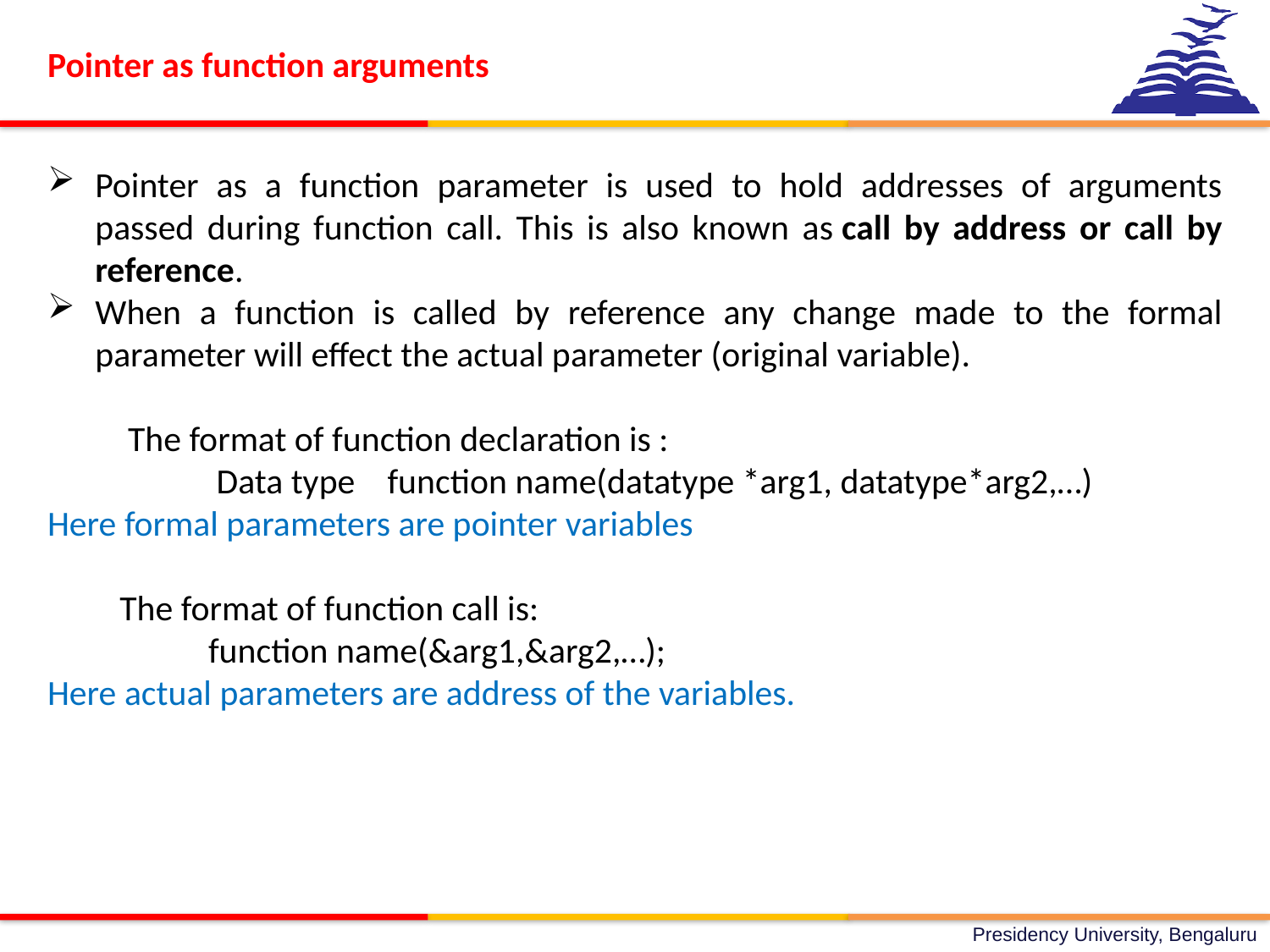

Pointer as function arguments
Pointer as a function parameter is used to hold addresses of arguments passed during function call. This is also known as call by address or call by reference.
When a function is called by reference any change made to the formal parameter will effect the actual parameter (original variable).

          The format of function declaration is :
                     Data type    function name(datatype *arg1, datatype*arg2,…)
Here formal parameters are pointer variables

         The format of function call is:
                    function name(&arg1,&arg2,…);
Here actual parameters are address of the variables.